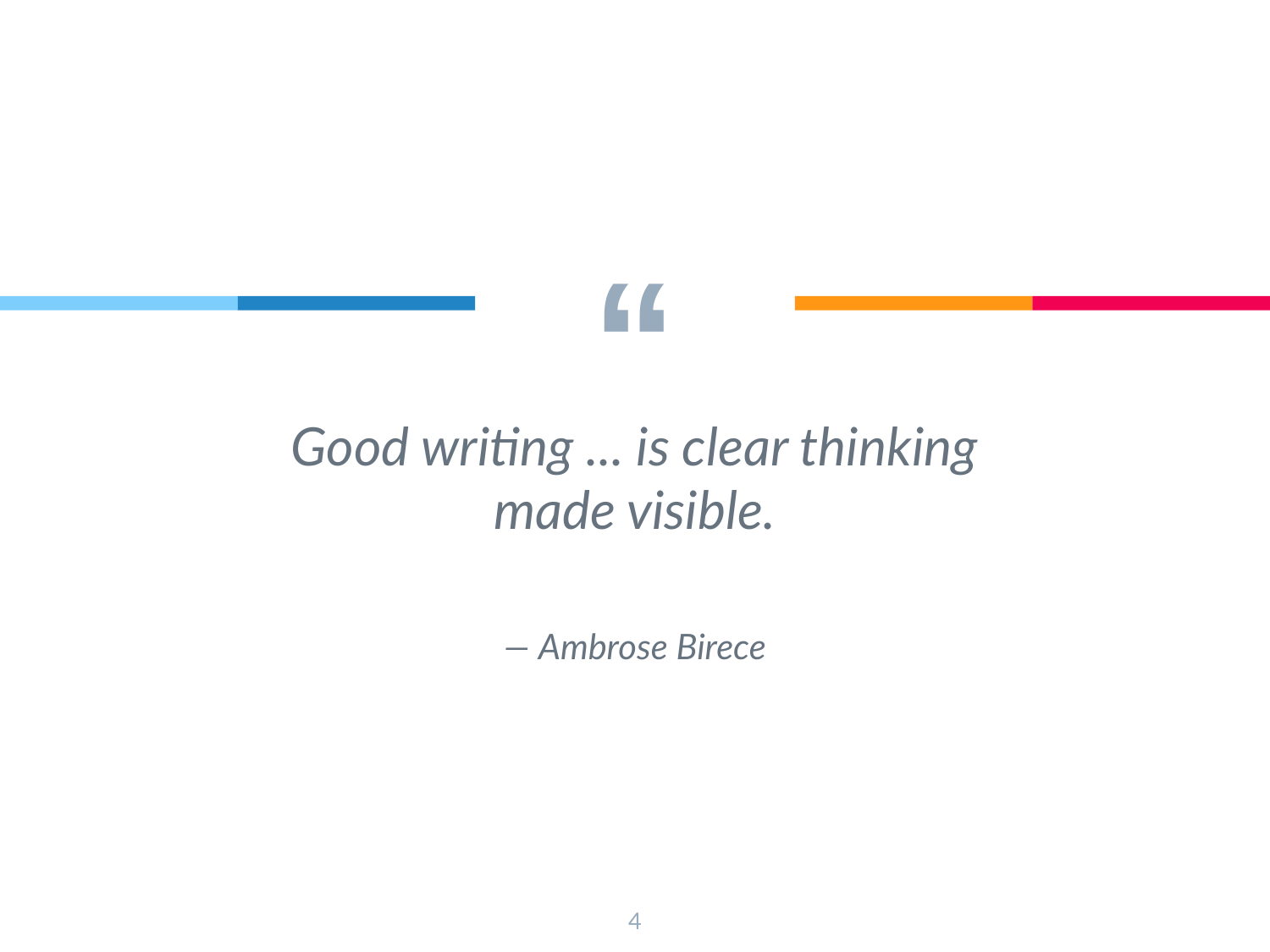

Good writing ... is clear thinking made visible.

— Ambrose Birece
4